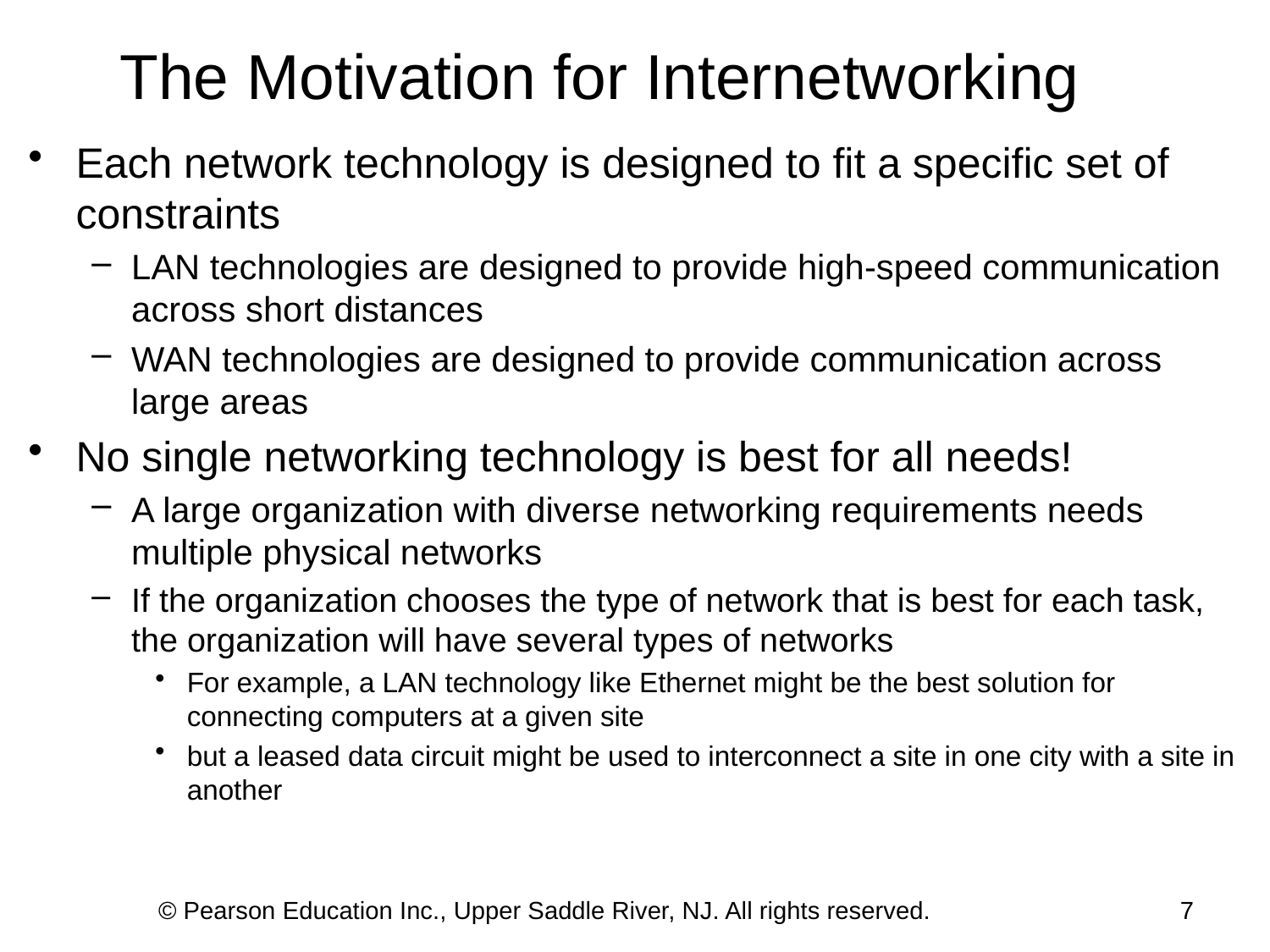

# The Motivation for Internetworking
Each network technology is designed to fit a specific set of constraints
LAN technologies are designed to provide high-speed communication across short distances
WAN technologies are designed to provide communication across large areas
No single networking technology is best for all needs!
A large organization with diverse networking requirements needs multiple physical networks
If the organization chooses the type of network that is best for each task, the organization will have several types of networks
For example, a LAN technology like Ethernet might be the best solution for connecting computers at a given site
but a leased data circuit might be used to interconnect a site in one city with a site in another
© Pearson Education Inc., Upper Saddle River, NJ. All rights reserved.
7